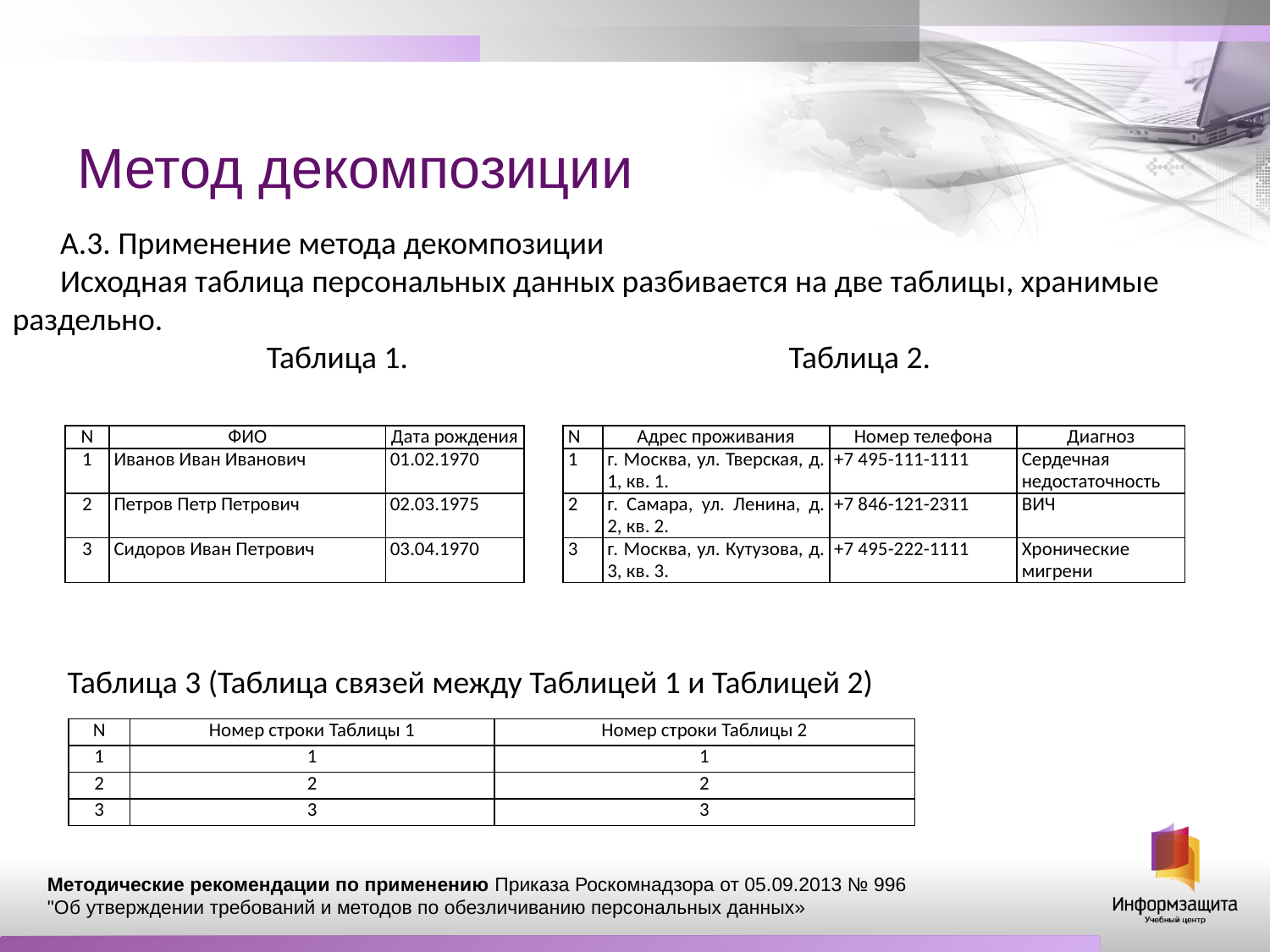

# Метод декомпозиции
А.3. Применение метода декомпозиции
Исходная таблица персональных данных разбивается на две таблицы, хранимые раздельно.
		Таблица 1.                       		  Таблица 2.

| N | ФИО | Дата рождения |  | N | Адрес проживания | Номер телефона | Диагноз |
| --- | --- | --- | --- | --- | --- | --- | --- |
| 1 | Иванов Иван Иванович | 01.02.1970 |  | 1 | г. Москва, ул. Тверская, д. 1, кв. 1. | +7 495-111-1111 | Сердечная недостаточность |
| 2 | Петров Петр Петрович | 02.03.1975 |  | 2 | г. Самара, ул. Ленина, д. 2, кв. 2. | +7 846-121-2311 | ВИЧ |
| 3 | Сидоров Иван Петрович | 03.04.1970 |  | 3 | г. Москва, ул. Кутузова, д. 3, кв. 3. | +7 495-222-1111 | Хронические мигрени |
Таблица 3 (Таблица связей между Таблицей 1 и Таблицей 2)
| N | Номер строки Таблицы 1 | Номер строки Таблицы 2 |
| --- | --- | --- |
| 1 | 1 | 1 |
| 2 | 2 | 2 |
| 3 | 3 | 3 |
Методические рекомендации по применению Приказа Роскомнадзора от 05.09.2013 № 996
"Об утверждении требований и методов по обезличиванию персональных данных»